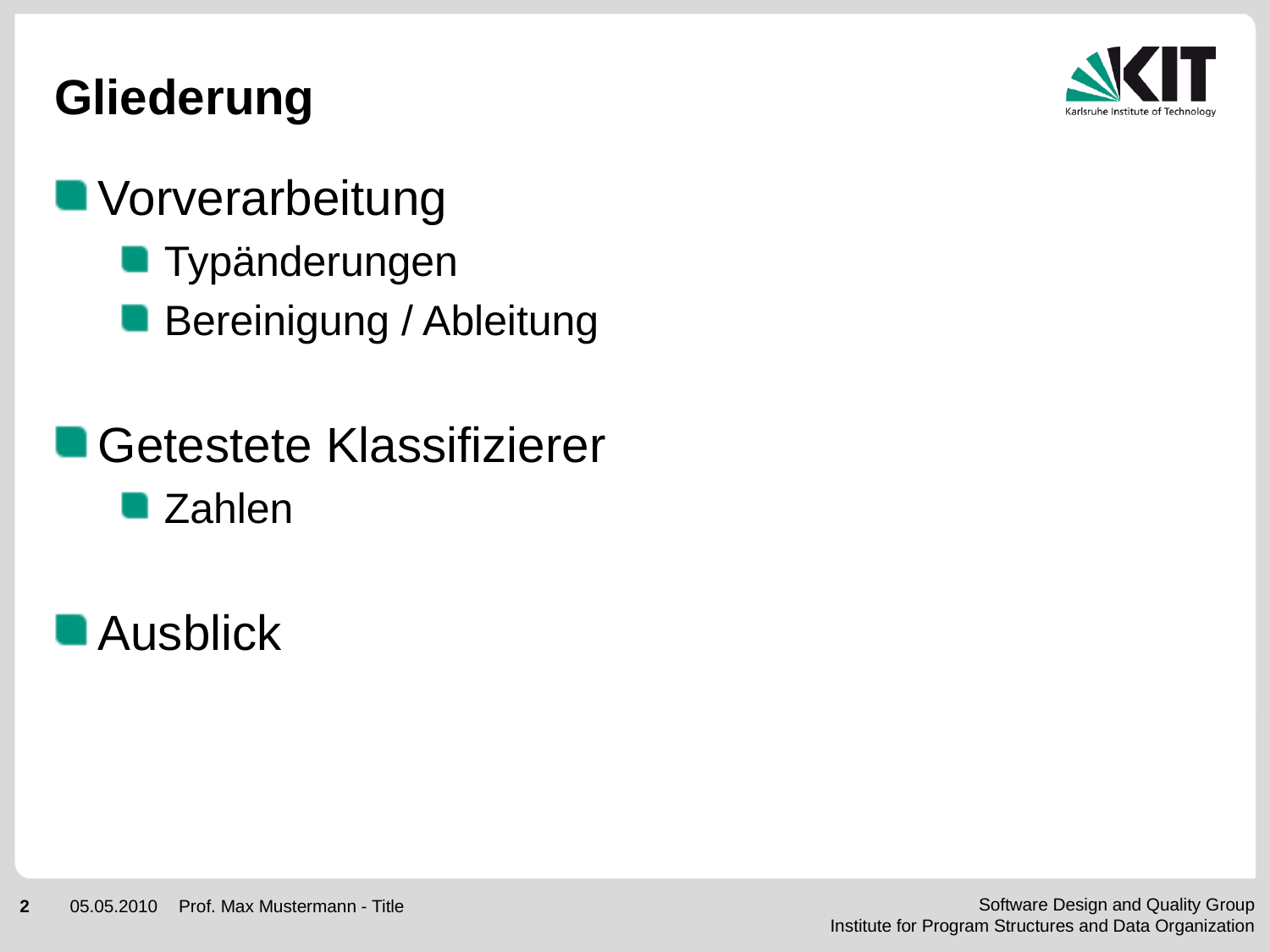

# Gliederung
Vorverarbeitung
Typänderungen
Bereinigung / Ableitung

Getestete Klassifizierer
Zahlen

Ausblick

Prof. Max Mustermann - Title